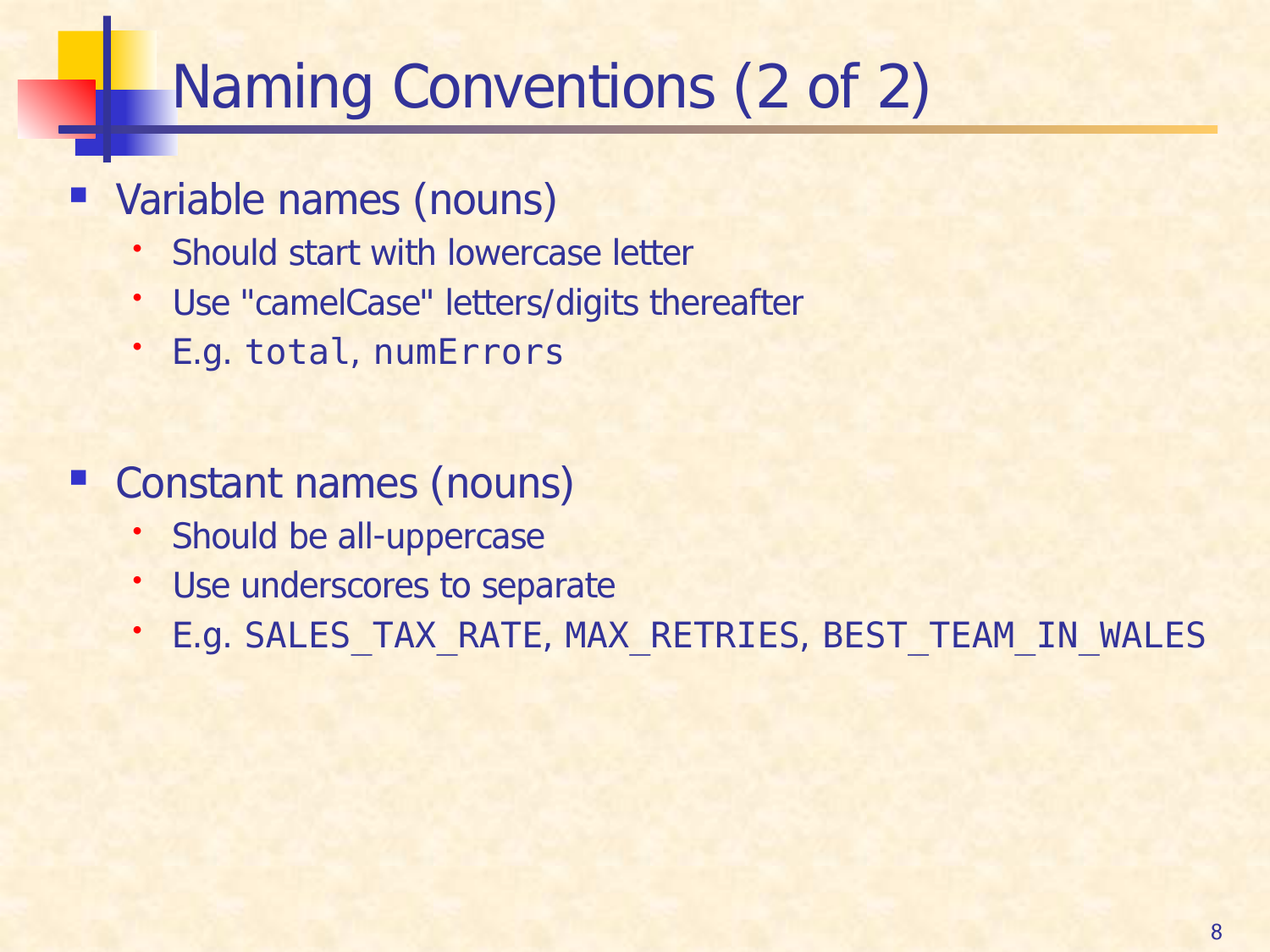

# Naming Conventions (2 of 2)
Variable names (nouns)
Should start with lowercase letter
Use "camelCase" letters/digits thereafter
E.g. total, numErrors

Constant names (nouns)
Should be all-uppercase
Use underscores to separate
E.g. SALES_TAX_RATE, MAX_RETRIES, BEST_TEAM_IN_WALES

8